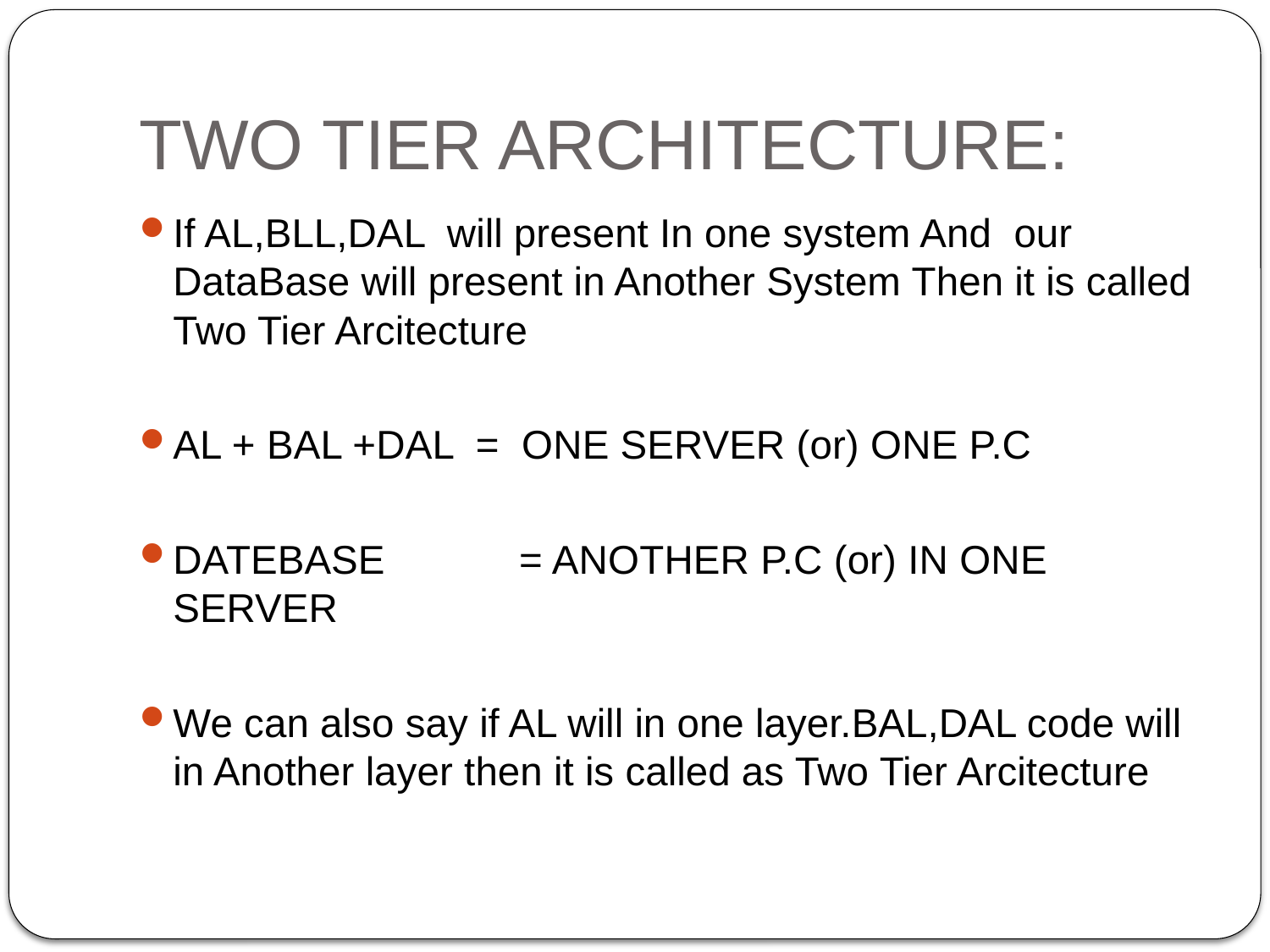

# TWO TIER ARCHITECTURE:
If AL,BLL,DAL  will present In one system And  our DataBase will present in Another System Then it is called Two Tier Arcitecture

AL + BAL +DAL  =  ONE SERVER (or) ONE P.C

DATEBASE            = ANOTHER P.C (or) IN ONE SERVER

We can also say if AL will in one layer.BAL,DAL code will in Another layer then it is called as Two Tier Arcitecture